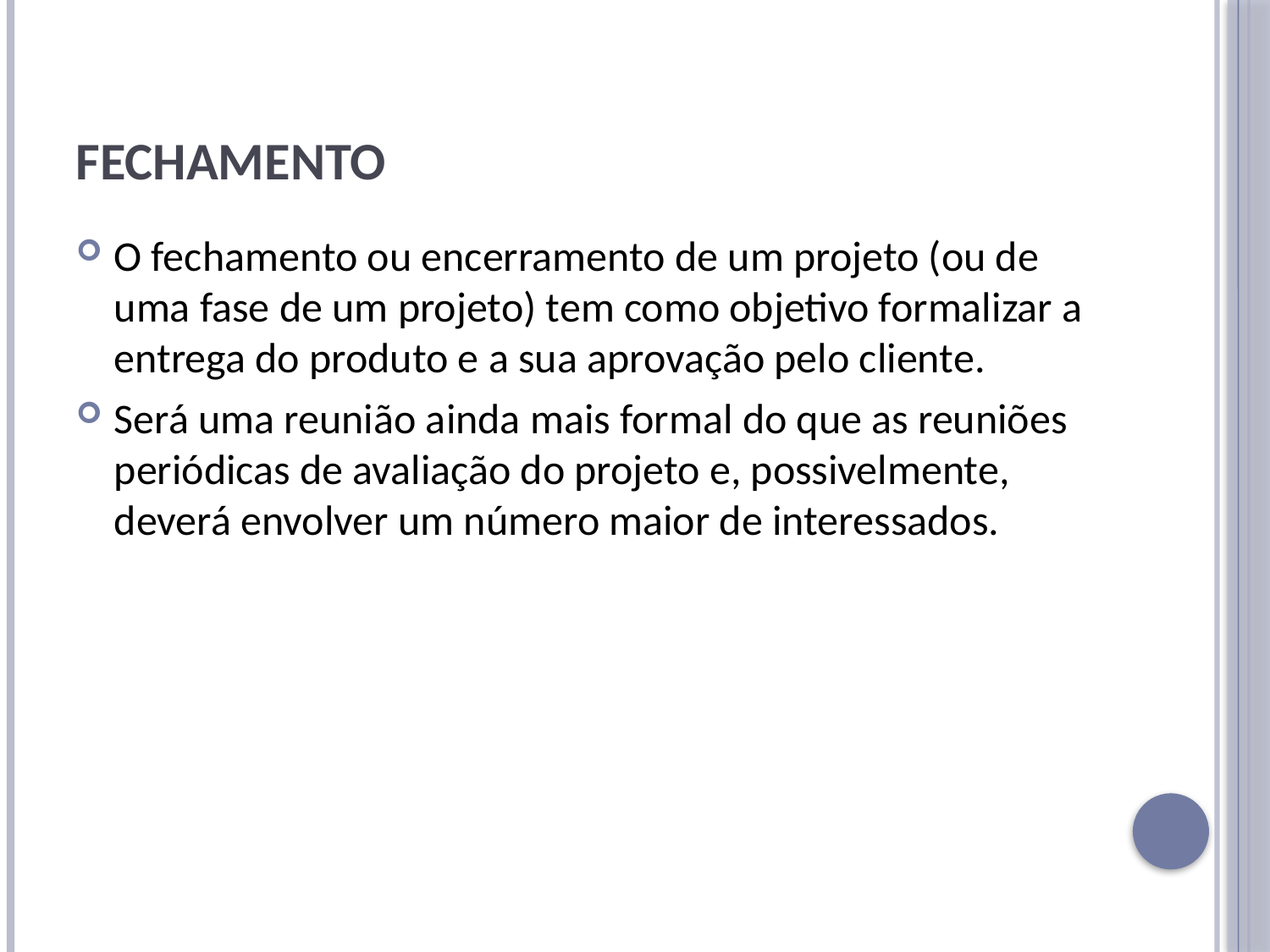

# Fechamento
O fechamento ou encerramento de um projeto (ou de uma fase de um projeto) tem como objetivo formalizar a entrega do produto e a sua aprovação pelo cliente.
Será uma reunião ainda mais formal do que as reuniões periódicas de avaliação do projeto e, possivelmente, deverá envolver um número maior de interessados.